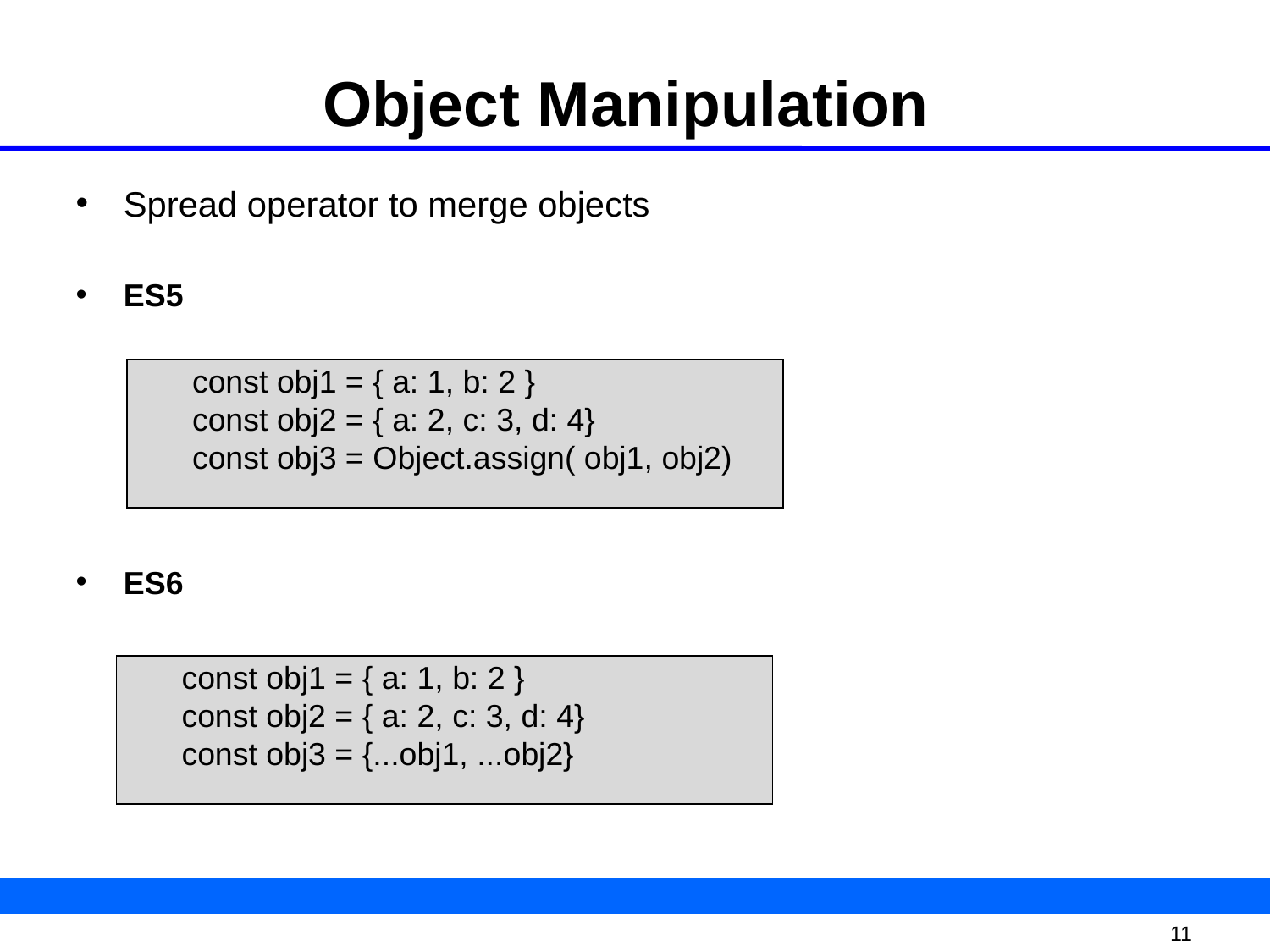

# Object Manipulation
Spread operator to merge objects

ES5

const obj1 = { a: 1, b: 2 }
const obj2 = { a: 2, c: 3, d: 4}
const obj3 = Object.assign( obj1, obj2)

ES6
const obj1 = { a: 1, b: 2 }
const obj2 = { a: 2, c: 3, d: 4}
const obj3 = {...obj1, ...obj2}